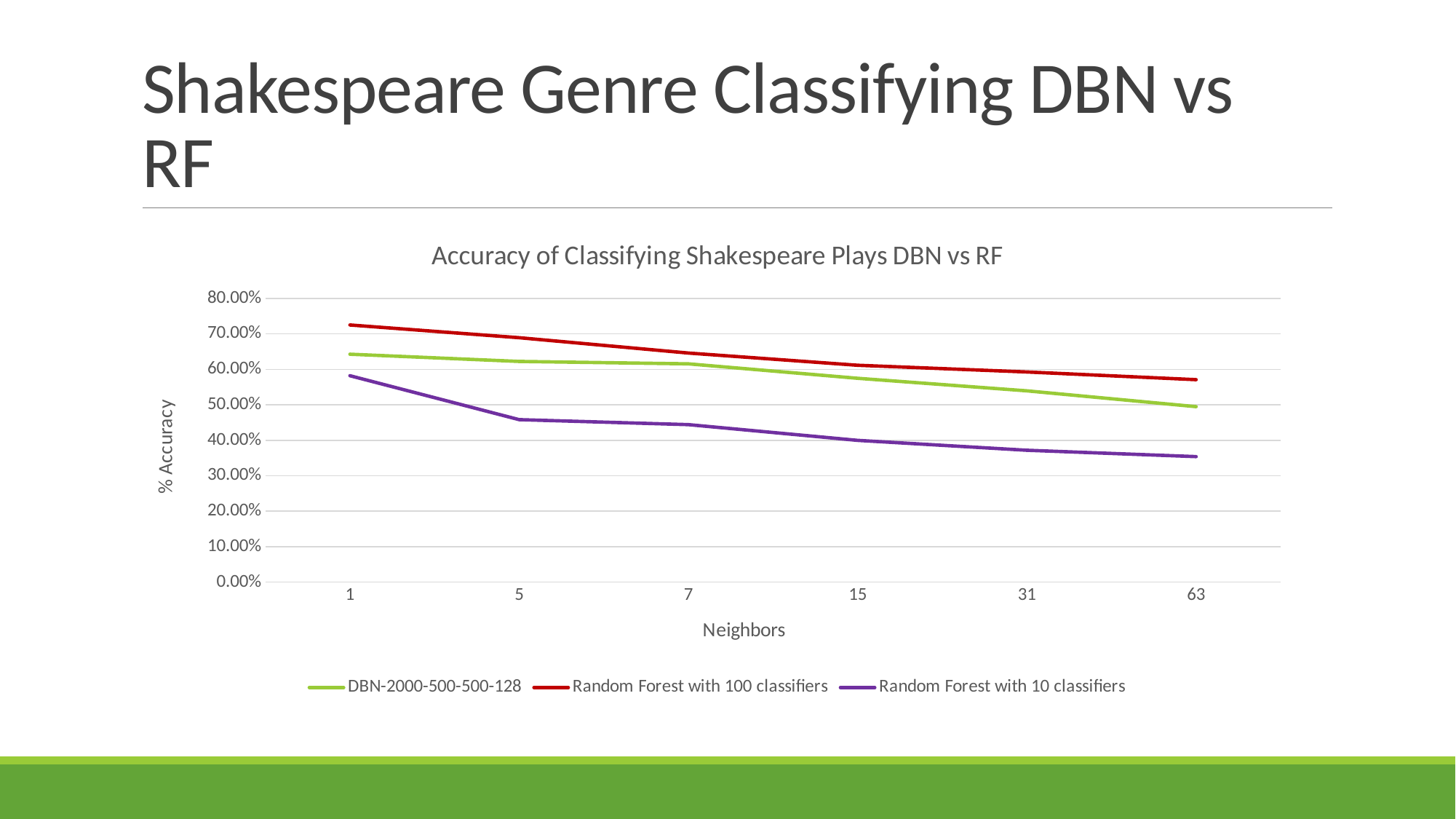

# Shakespeare Genre Classifying DBN vs RF

### Chart: Accuracy of Classifying Shakespeare Plays DBN vs RF

| Category | DBN-2000-500-500-128 | Random Forest with 100 classifiers | Random Forest with 10 classifiers |
|---|---|---|---|
| 1 | 0.6426 | 0.725 | 0.582 |
| 5 | 0.6222 | 0.6890260606482406 | 0.4581 |
| 7 | 0.6154 | 0.6458209827554497 | 0.4441574 |
| 15 | 0.5747 | 0.6113954495644528 | 0.3997 |
| 31 | 0.5393 | 0.5925509595876115 | 0.3719 |
| 63 | 0.4947 | 0.5708536009835397 | 0.354 |